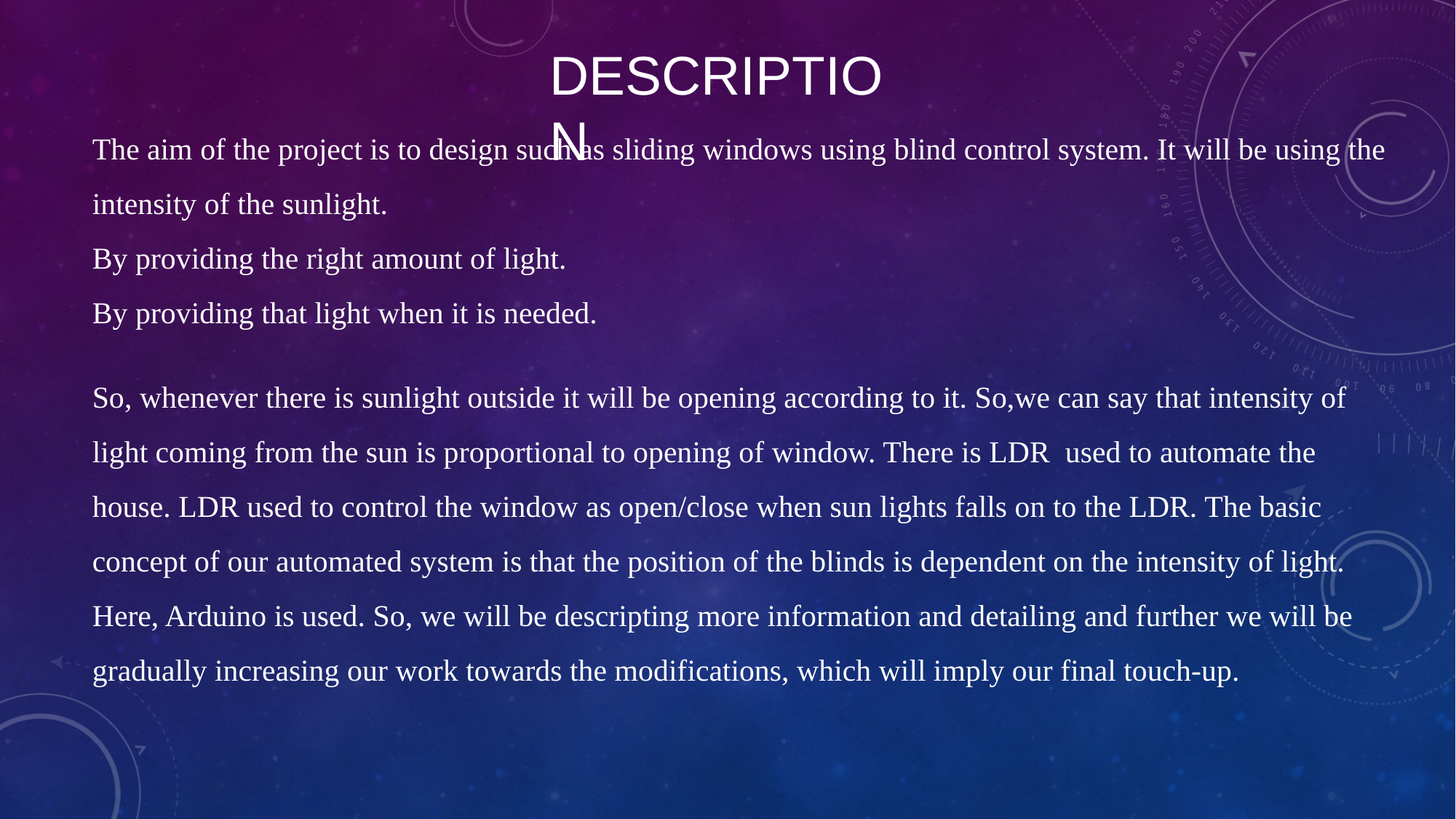

DESCRIPTION
The aim of the project is to design such as sliding windows using blind control system. It will be using the intensity of the sunlight.
By providing the right amount of light.
By providing that light when it is needed.

So, whenever there is sunlight outside it will be opening according to it. So,we can say that intensity of light coming from the sun is proportional to opening of window. There is LDR  used to automate the house. LDR used to control the window as open/close when sun lights falls on to the LDR. The basic concept of our automated system is that the position of the blinds is dependent on the intensity of light. Here, Arduino is used. So, we will be descripting more information and detailing and further we will be gradually increasing our work towards the modifications, which will imply our final touch-up.